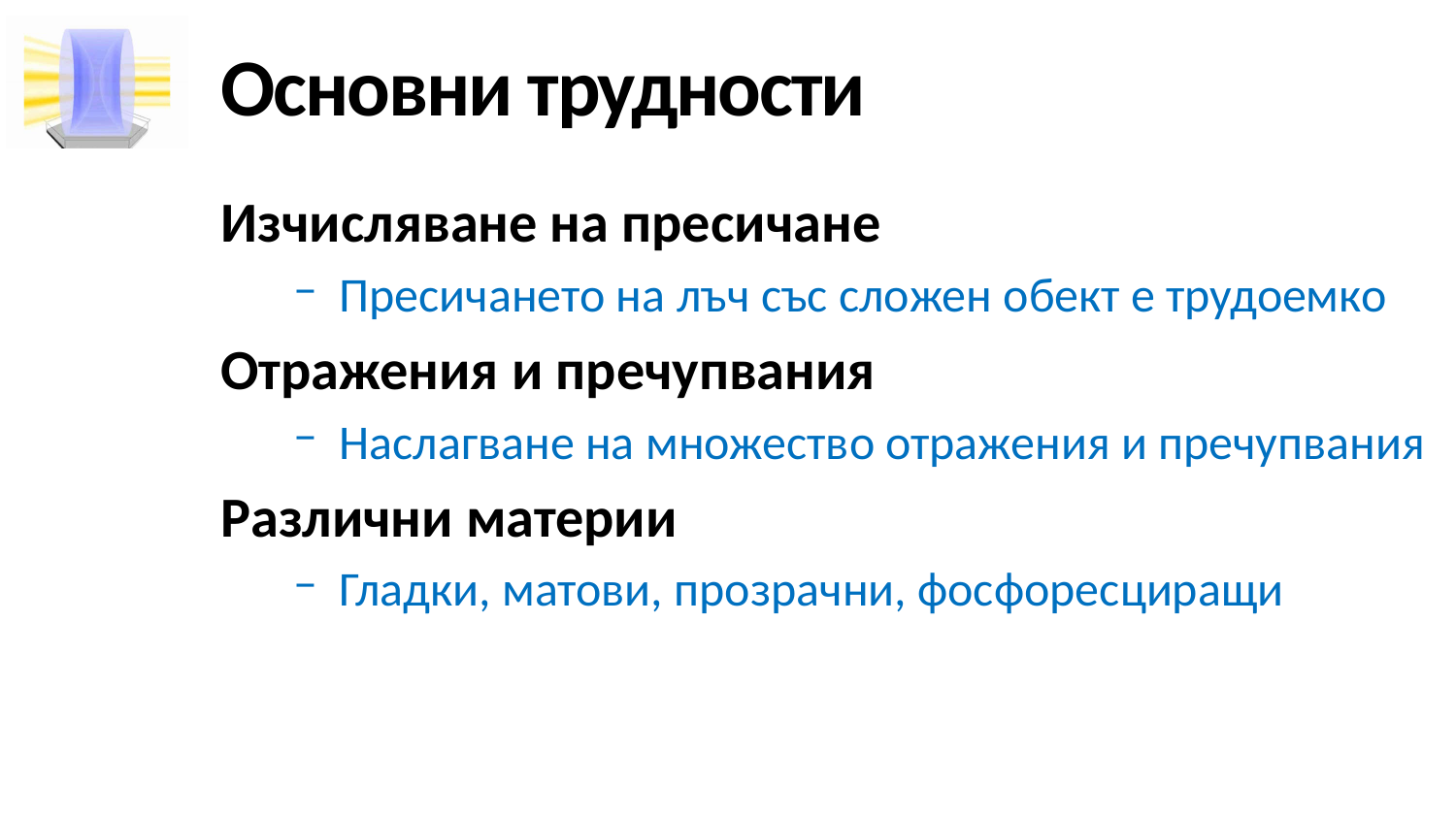

# Основни трудности
Изчисляване на пресичане
Пресичането на лъч със сложен обект е трудоемко
Отражения и пречупвания
Наслагване на множество отражения и пречупвания
Различни материи
Гладки, матови, прозрачни, фосфоресциращи